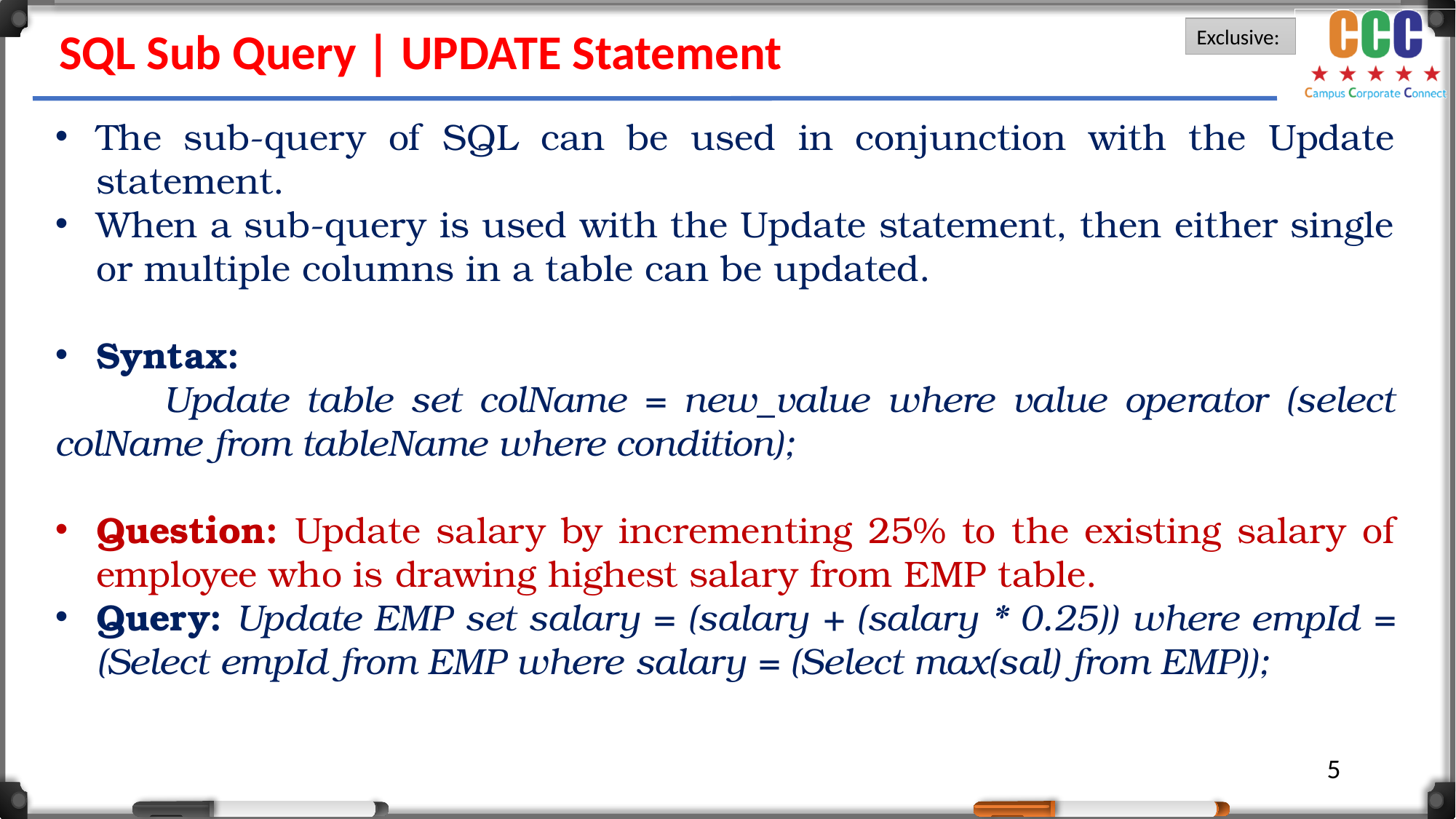

SQL Sub Query | UPDATE Statement
The sub-query of SQL can be used in conjunction with the Update statement.
When a sub-query is used with the Update statement, then either single or multiple columns in a table can be updated.

Syntax:
	Update table set colName = new_value where value operator (select colName from tableName where condition);

Question: Update salary by incrementing 25% to the existing salary of employee who is drawing highest salary from EMP table.
Query: Update EMP set salary = (salary + (salary * 0.25)) where empId = (Select empId from EMP where salary = (Select max(sal) from EMP));